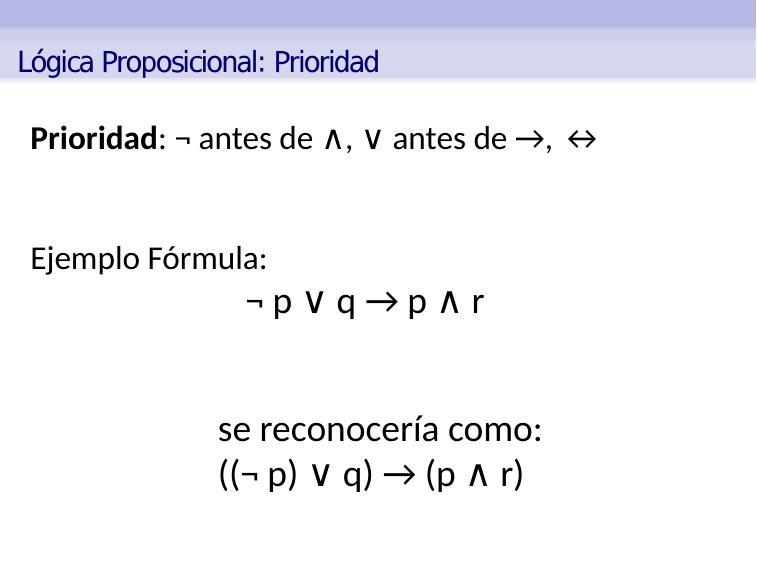

Lógica Proposicional: Prioridad

Prioridad: ¬ antes de ∧, ∨ antes de →, ↔

Ejemplo Fórmula:
 ¬ p ∨ q → p ∧ r

se reconocería como: ((¬ p) ∨ q) → (p ∧ r)